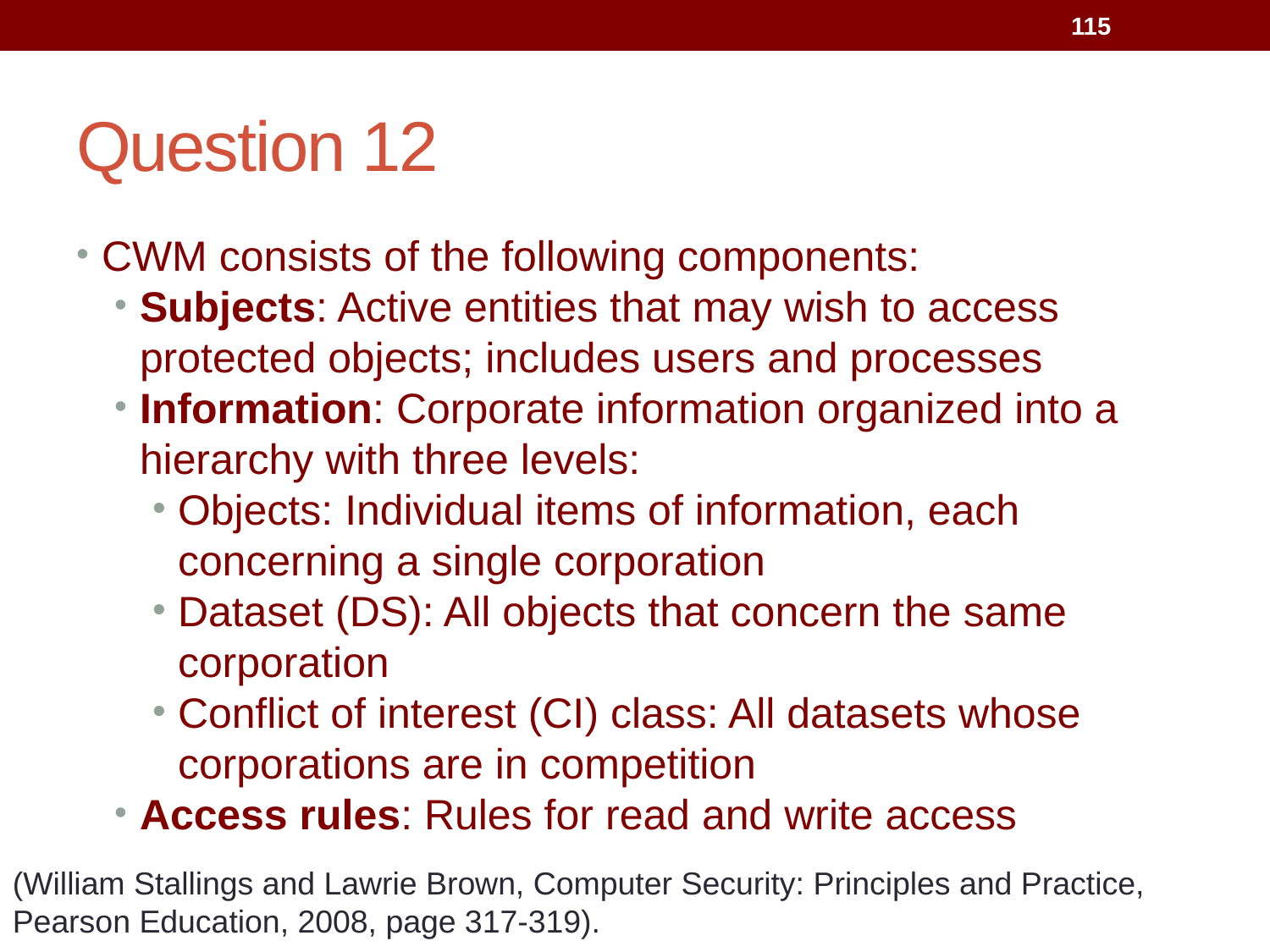

115
# Question 12
CWM consists of the following components:
Subjects: Active entities that may wish to access protected objects; includes users and processes
Information: Corporate information organized into a hierarchy with three levels:
Objects: Individual items of information, each concerning a single corporation
Dataset (DS): All objects that concern the same corporation
Conflict of interest (CI) class: All datasets whose corporations are in competition
Access rules: Rules for read and write access
(William Stallings and Lawrie Brown, Computer Security: Principles and Practice, Pearson Education, 2008, page 317-319).